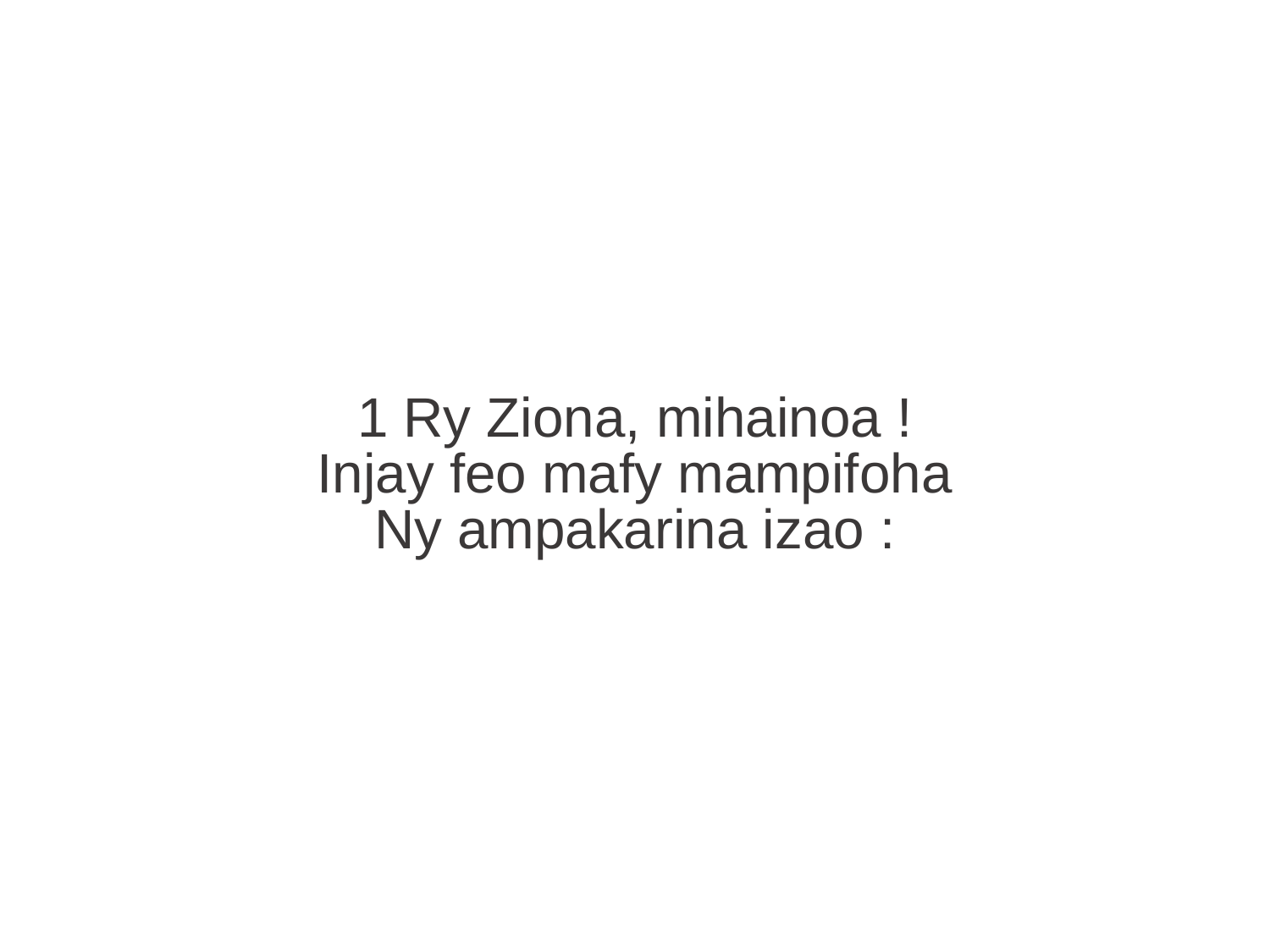

1 Ry Ziona, mihainoa !
Injay feo mafy mampifoha
Ny ampakarina izao :